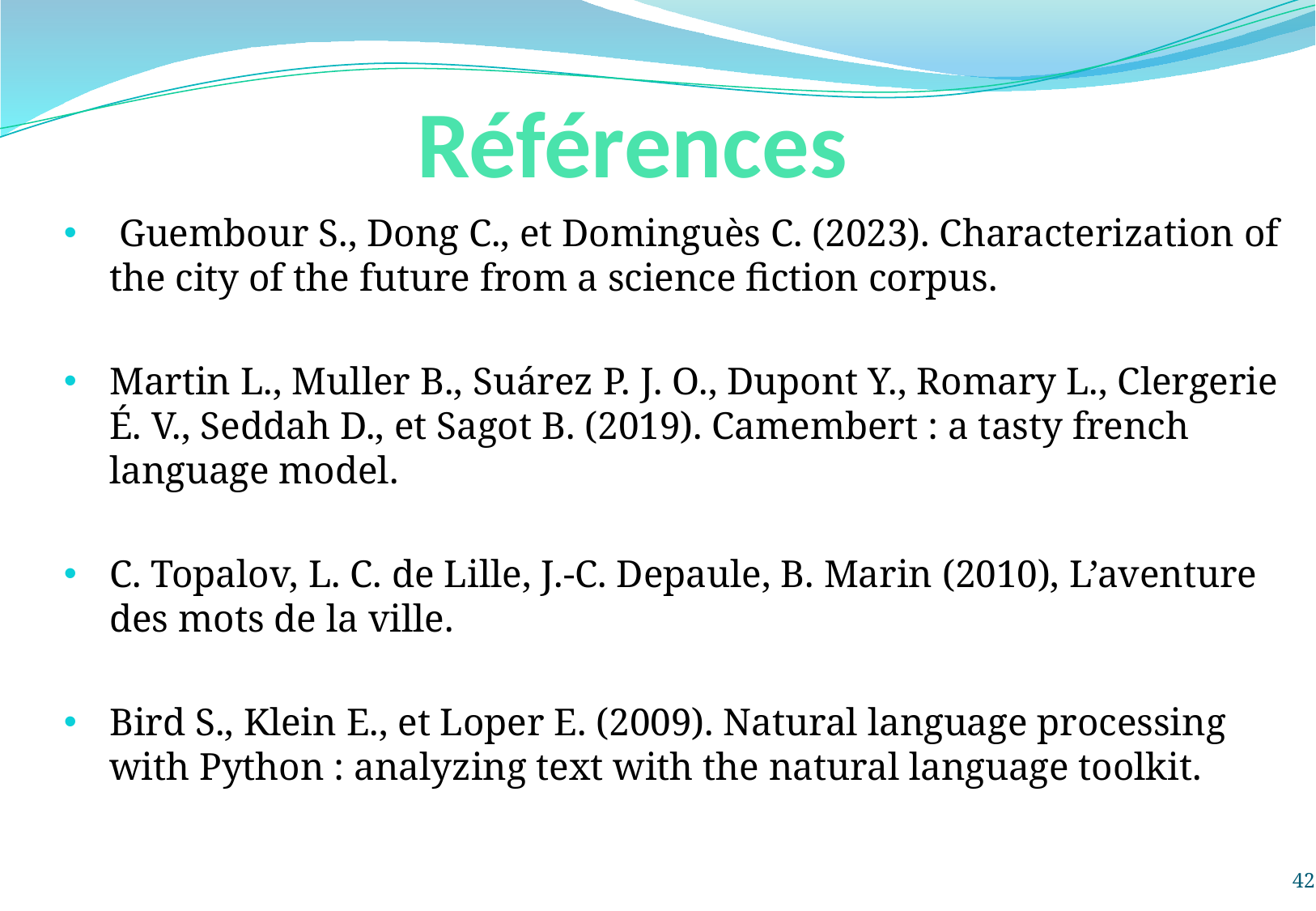

# Références
 Guembour S., Dong C., et Dominguès C. (2023). Characterization of the city of the future from a science fiction corpus.

Martin L., Muller B., Suárez P. J. O., Dupont Y., Romary L., Clergerie É. V., Seddah D., et Sagot B. (2019). Camembert : a tasty french language model.

C. Topalov, L. C. de Lille, J.-C. Depaule, B. Marin (2010), L’aventure des mots de la ville.

Bird S., Klein E., et Loper E. (2009). Natural language processing with Python : analyzing text with the natural language toolkit.

42